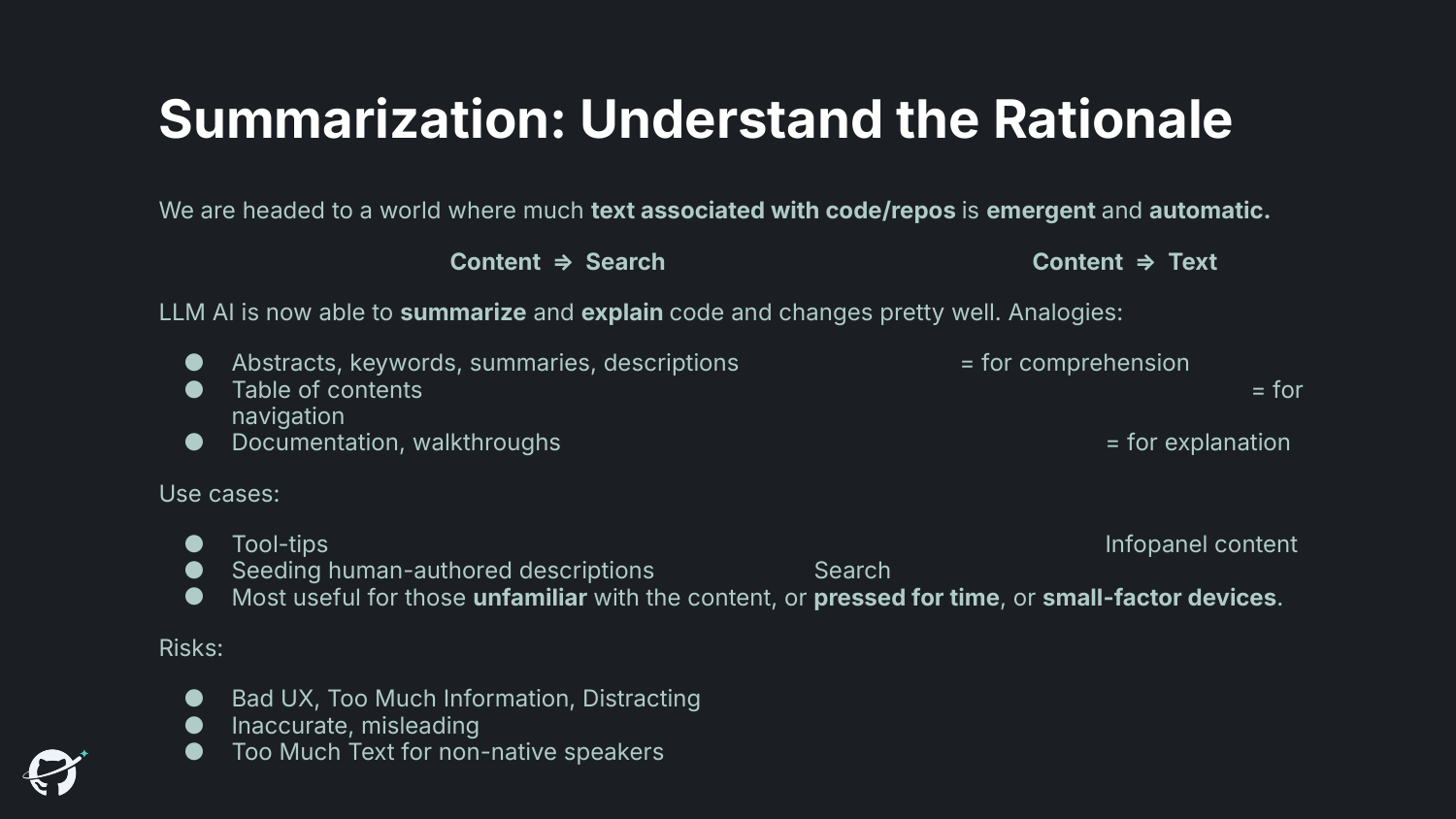

# Summarization: Understand the Rationale
We are headed to a world where much text associated with code/repos is emergent and automatic.
		Content  ⇒  Search 			Content  ⇒  Text
LLM AI is now able to summarize and explain code and changes pretty well. Analogies:
Abstracts, keywords, summaries, descriptions		= for comprehension
Table of contents 						= for navigation
Documentation, walkthroughs				= for explanation
Use cases:
Tool-tips						Infopanel content
Seeding human-authored descriptions		Search
Most useful for those unfamiliar with the content, or pressed for time, or small-factor devices.
Risks:
Bad UX, Too Much Information, Distracting
Inaccurate, misleading
Too Much Text for non-native speakers